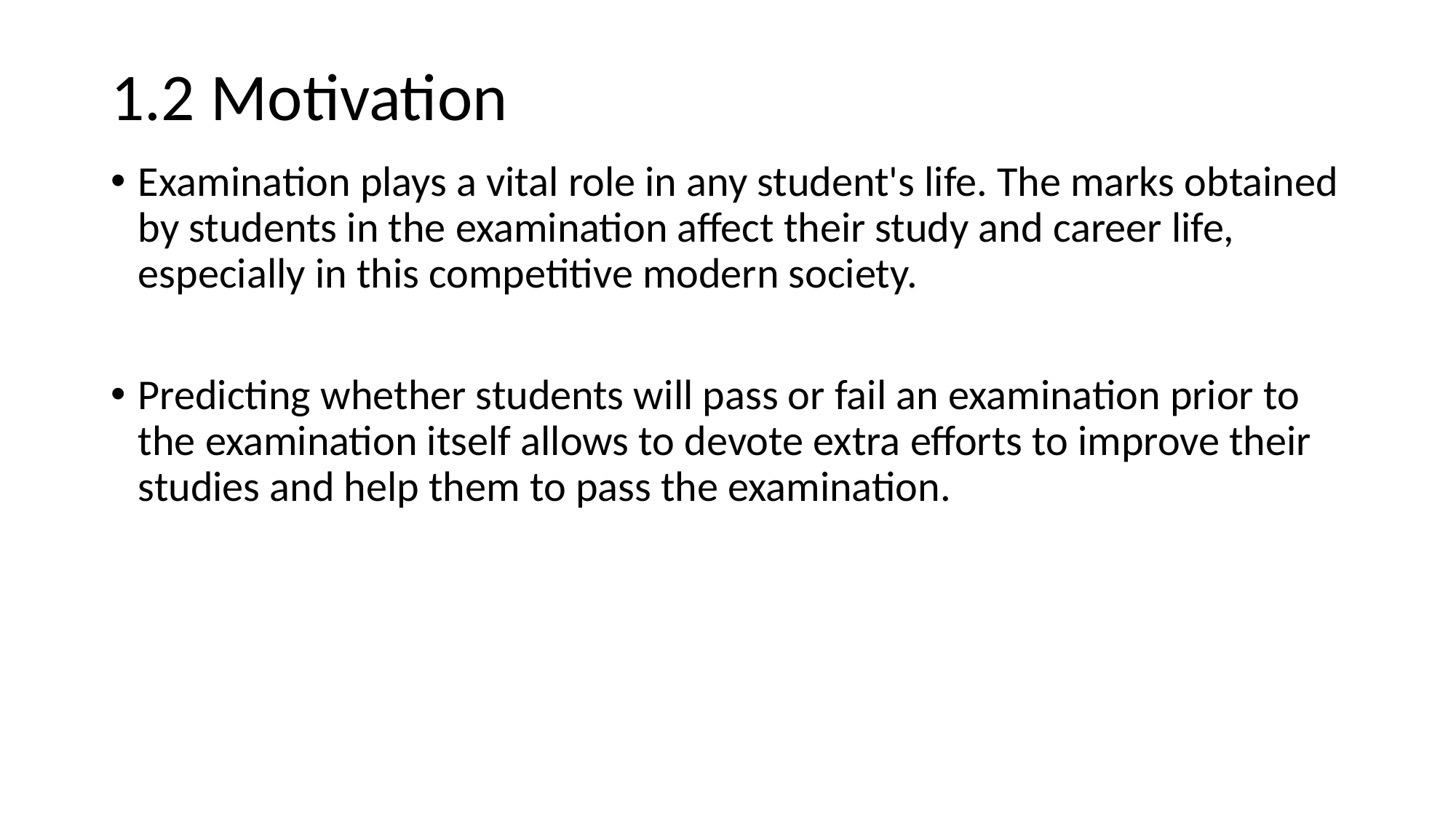

# 1.2 Motivation
Examination plays a vital role in any student's life. The marks obtained by students in the examination affect their study and career life, especially in this competitive modern society.

Predicting whether students will pass or fail an examination prior to the examination itself allows to devote extra efforts to improve their studies and help them to pass the examination.